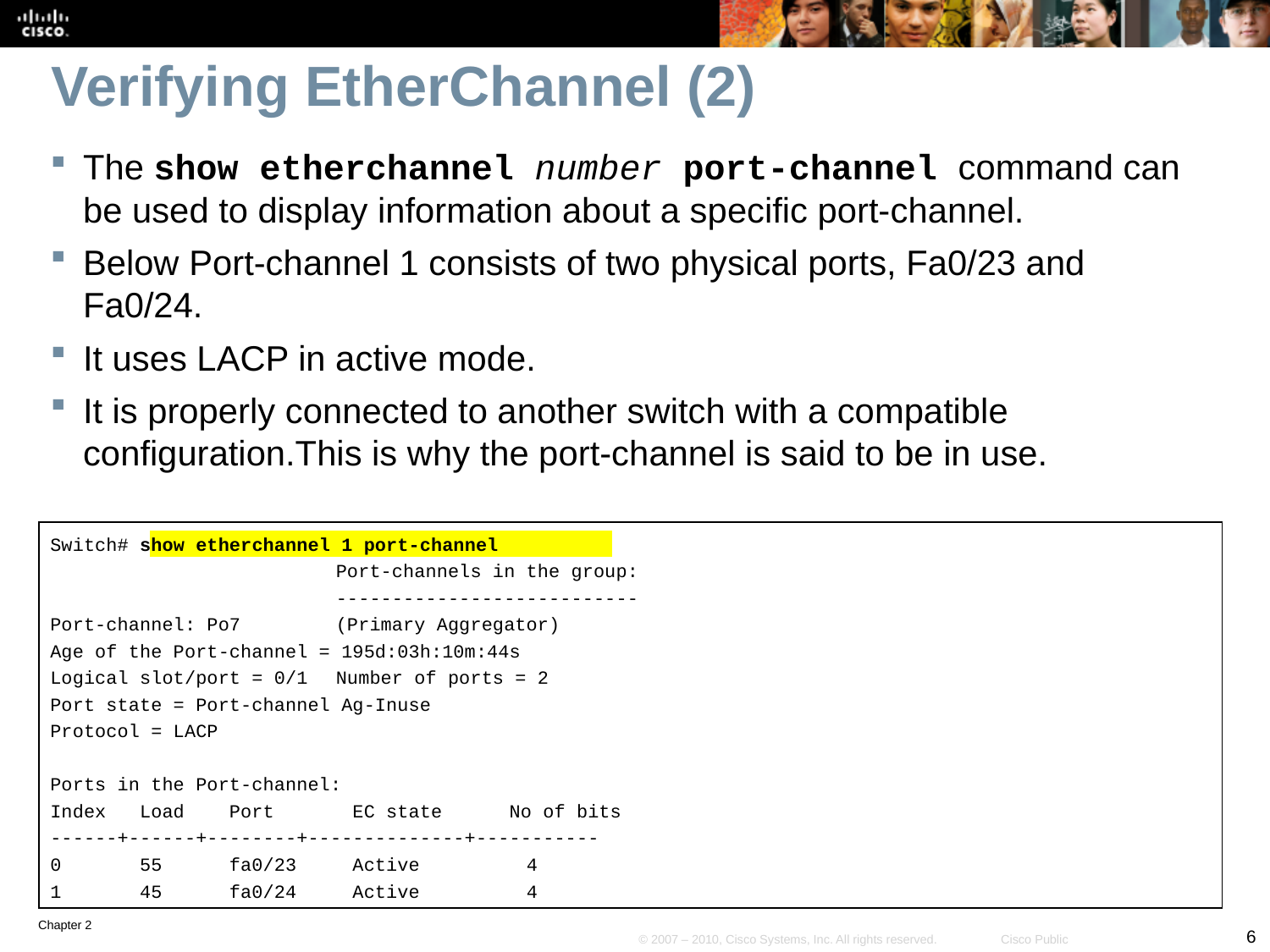

# Verifying EtherChannel (2)
The show etherchannel number port-channel command can be used to display information about a specific port-channel.
Below Port-channel 1 consists of two physical ports, Fa0/23 and Fa0/24.
It uses LACP in active mode.
It is properly connected to another switch with a compatible configuration.This is why the port-channel is said to be in use.
Switch# show etherchannel 1 port-channel
			Port-channels in the group:
			---------------------------
Port-channel: Po7 	(Primary Aggregator)
Age of the Port-channel = 195d:03h:10m:44s
Logical slot/port = 0/1 	Number of ports = 2
Port state = Port-channel Ag-Inuse
Protocol = LACP

Ports in the Port-channel:
Index   Load    Port       EC state      No of bits
------+------+--------+--------------+-----------
0       55      fa0/23     Active		4
1       45      fa0/24     Active		4